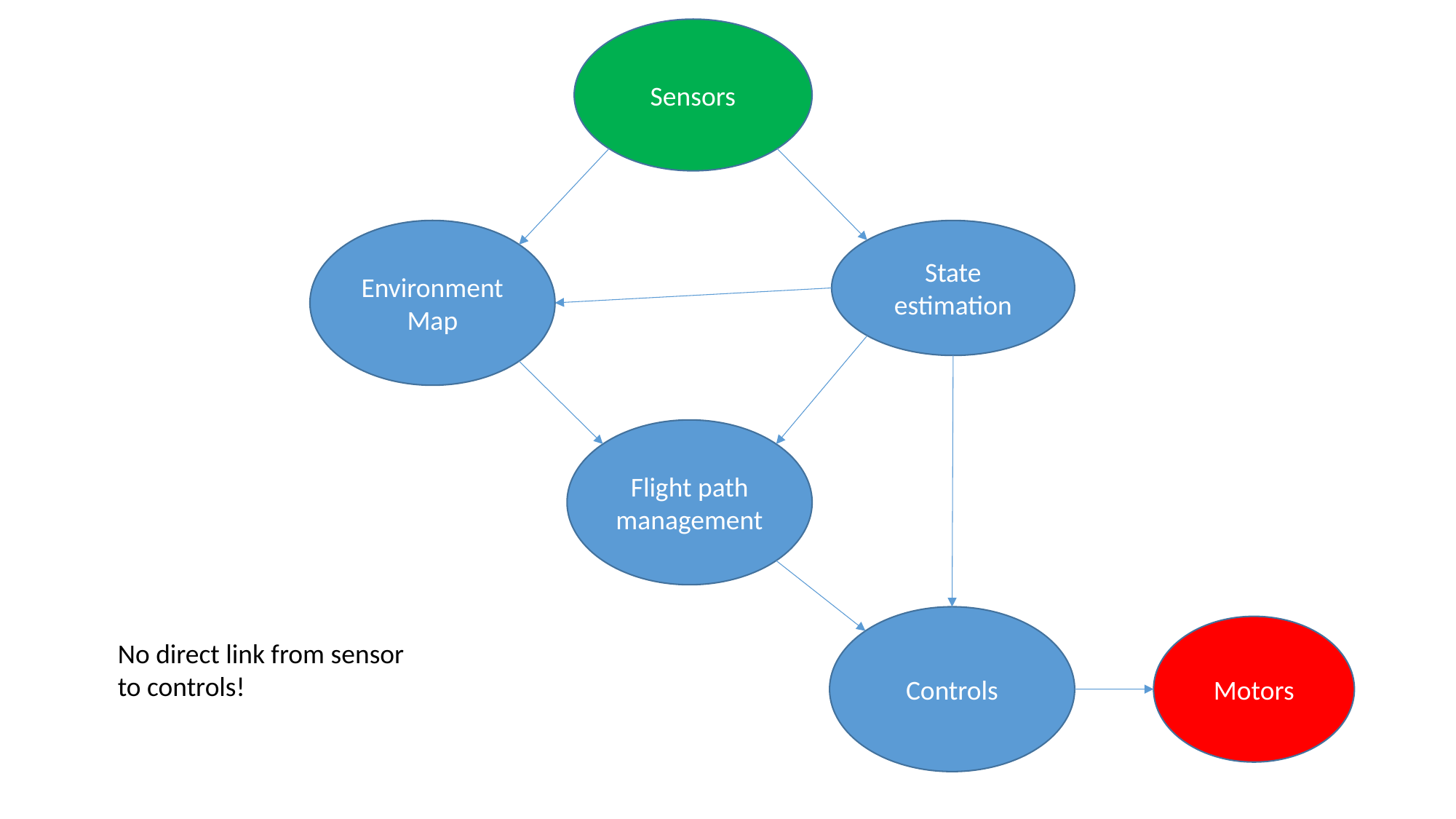

Sensors
Environment Map
State estimation
Flight path management
Controls
Motors
No direct link from sensor to controls!